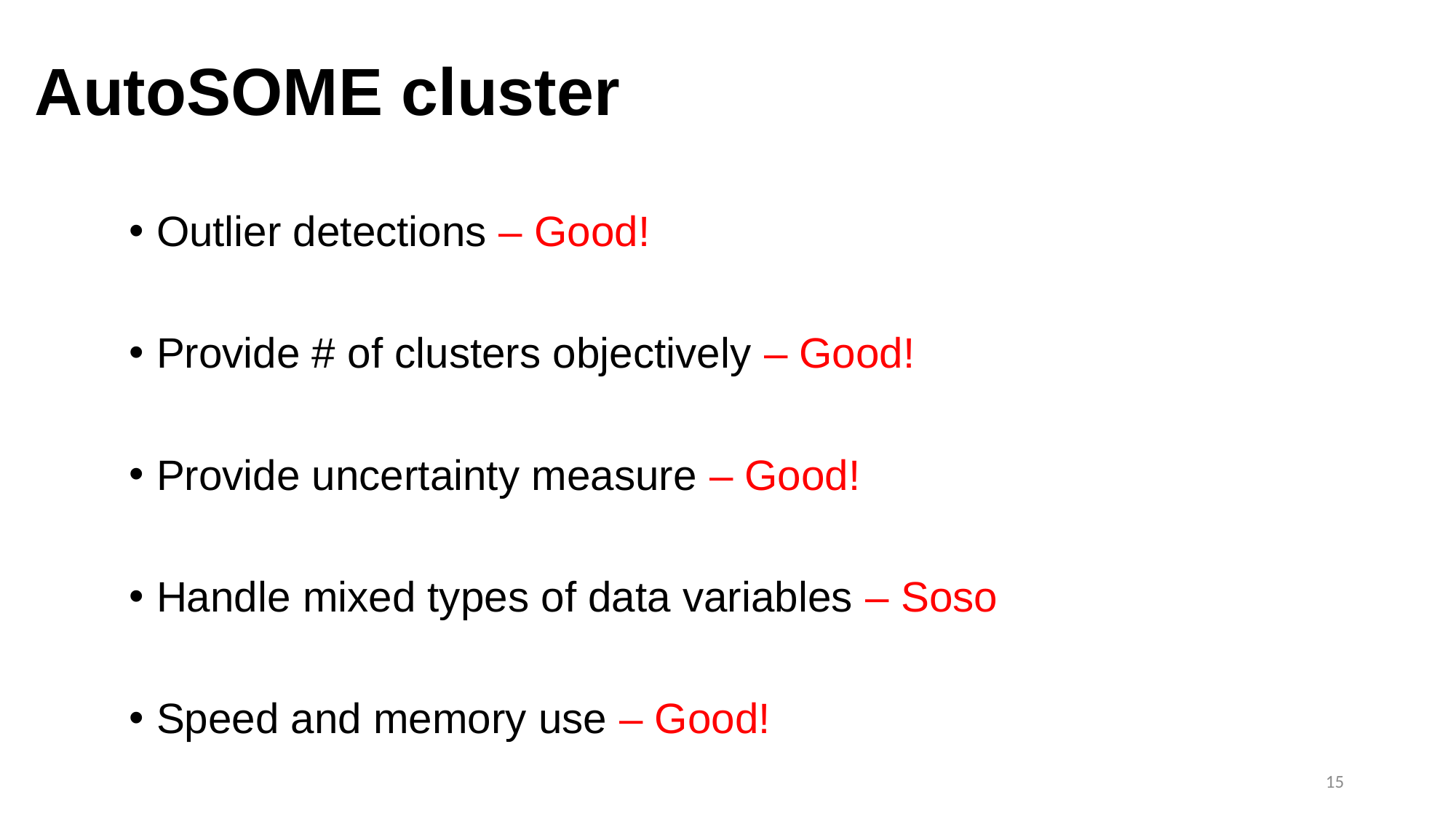

AutoSOME cluster
Outlier detections – Good!

Provide # of clusters objectively – Good!

Provide uncertainty measure – Good!

Handle mixed types of data variables – Soso

Speed and memory use – Good!

15